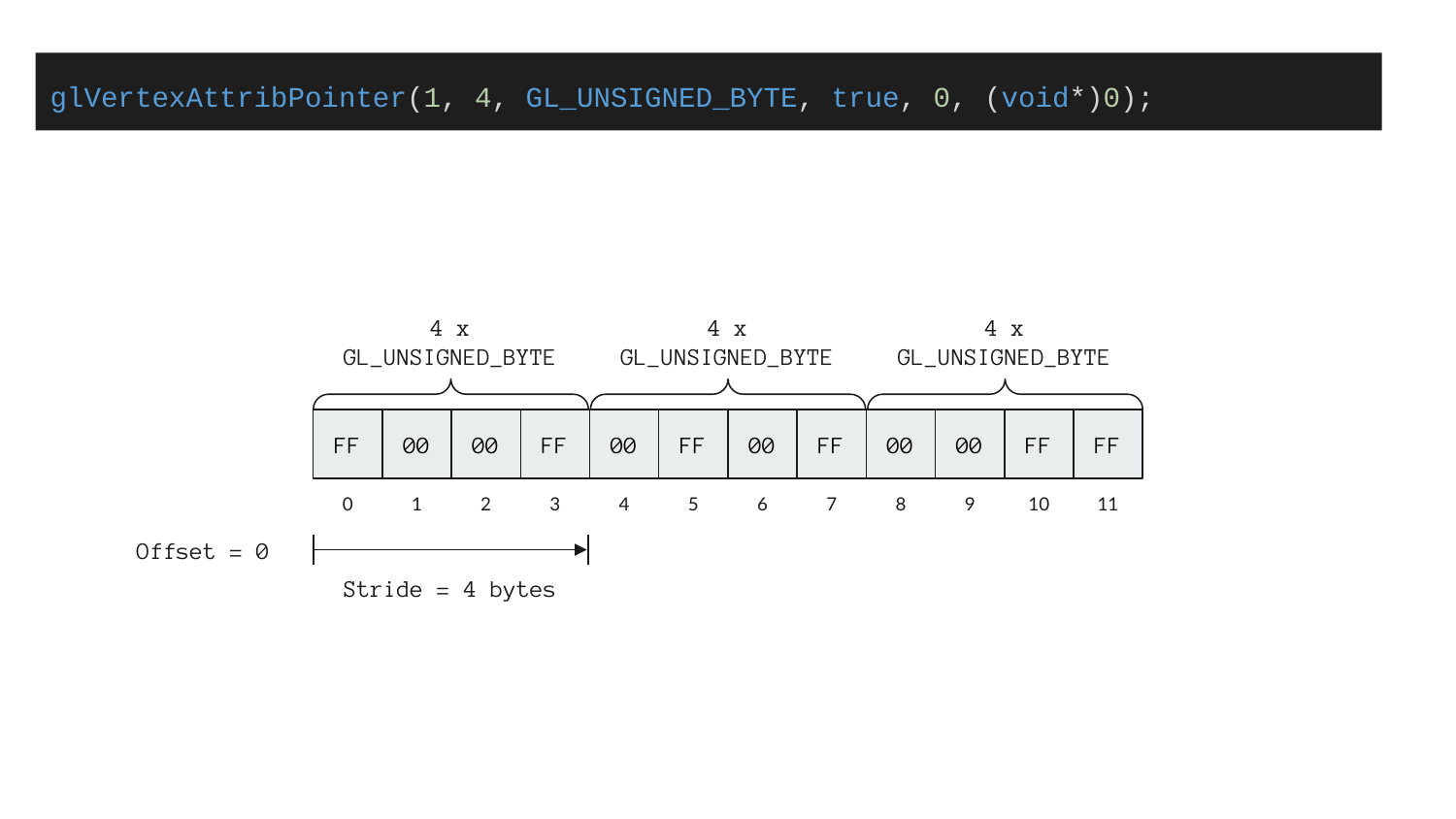

glVertexAttribPointer(1, 4, GL_UNSIGNED_BYTE, true, 0, (void*)0);

4 x GL_UNSIGNED_BYTE
4 x GL_UNSIGNED_BYTE
4 x GL_UNSIGNED_BYTE
FF
00
00
FF
00
FF
00
FF
00
00
FF
FF
0
1
2
3
4
5
6
7
8
9
10
11
Offset = 0
Stride = 4 bytes